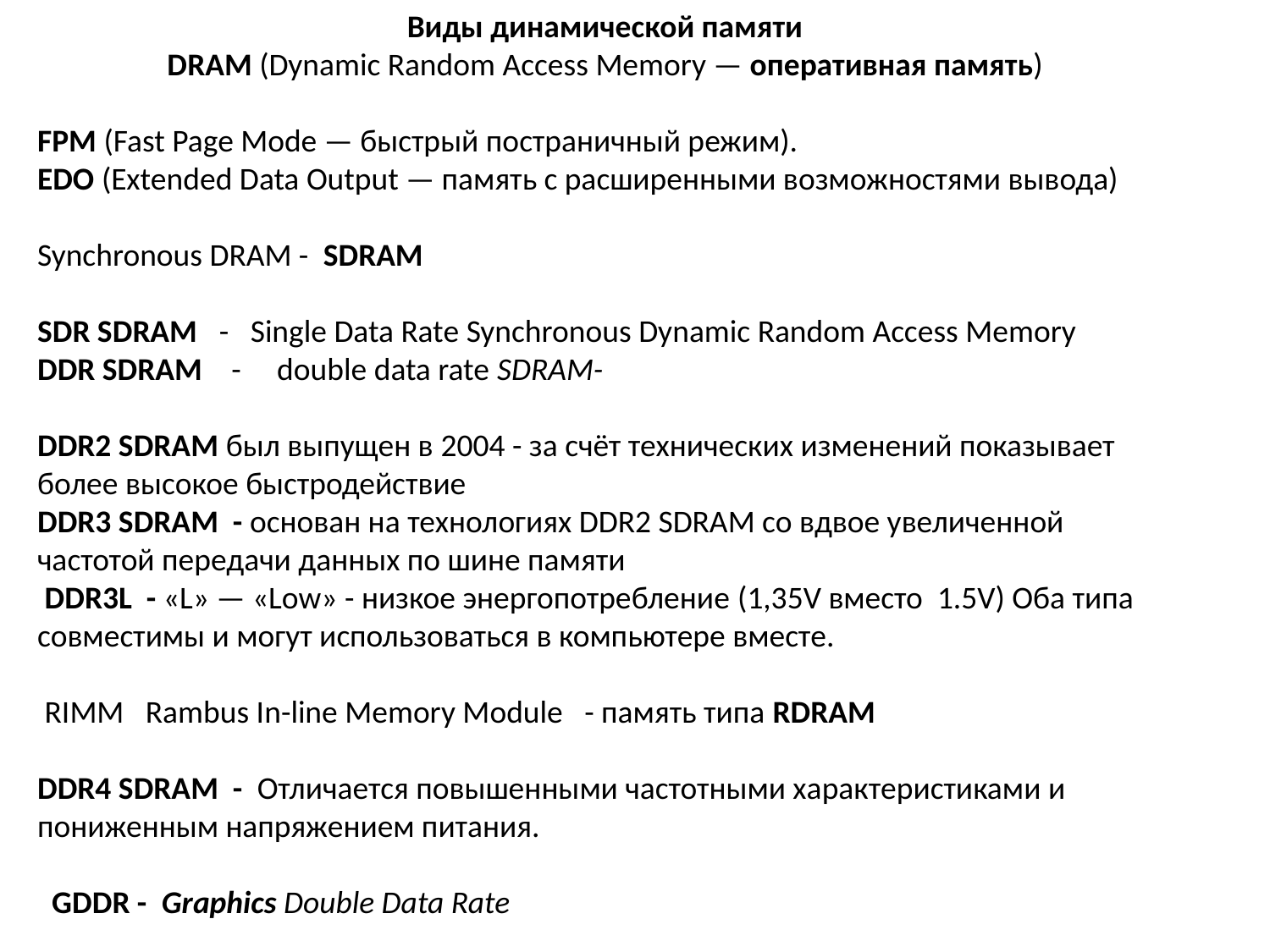

Виды динамической памяти
DRAM (Dynamic Random Access Memory — оперативная память)

FPM (Fast Page Mode — быстрый постраничный режим).
EDO (Extended Data Output — память с расширенными возможностями вывода)

Synchronous DRAM -  SDRAM

SDR SDRAM   -   Single Data Rate Synchronous Dynamic Random Access Memory
DDR SDRAM    -     double data rate SDRAM-

DDR2 SDRAM был выпущен в 2004 - за счёт технических изменений показывает более высокое быстродействие
DDR3 SDRAM  - основан на технологиях DDR2 SDRAM со вдвое увеличенной частотой передачи данных по шине памяти
 DDR3L  - «L» — «Low» - низкое энергопотребление (1,35V вместо  1.5V) Оба типа совместимы и могут использоваться в компьютере вместе.

 RIMM   Rambus In-line Memory Module   - память типа RDRAM

DDR4 SDRAM  -  Отличается повышенными частотными характеристиками и пониженным напряжением питания.

  GDDR -  Graphics Double Data Rate